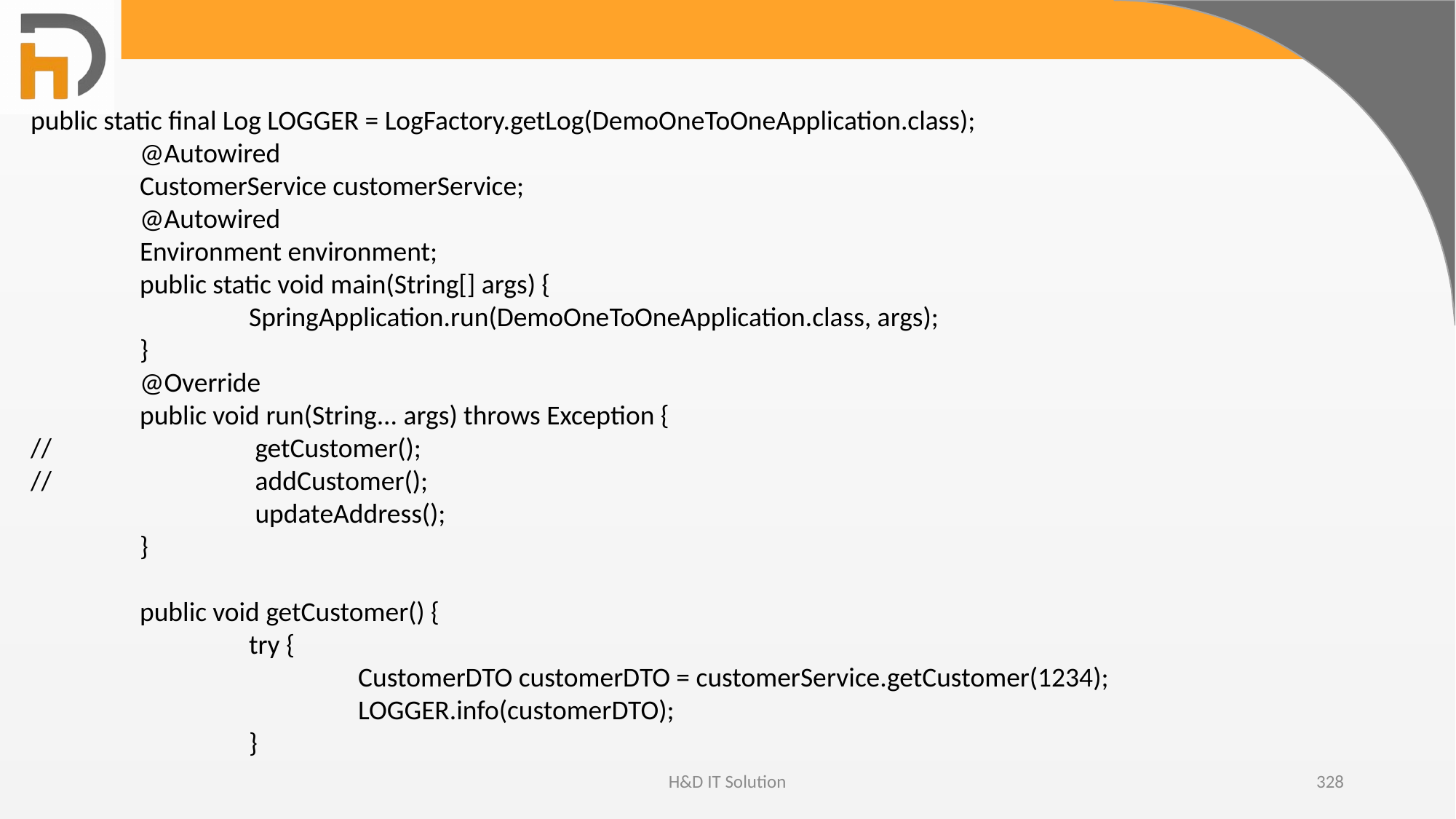

public static final Log LOGGER = LogFactory.getLog(DemoOneToOneApplication.class);
	@Autowired
	CustomerService customerService;
	@Autowired
	Environment environment;
	public static void main(String[] args) {
		SpringApplication.run(DemoOneToOneApplication.class, args);
	}
	@Override
	public void run(String... args) throws Exception {
//		 getCustomer();
//		 addCustomer();
		 updateAddress();
	}

	public void getCustomer() {
		try {
			CustomerDTO customerDTO = customerService.getCustomer(1234);
			LOGGER.info(customerDTO);
		}
H&D IT Solution
328